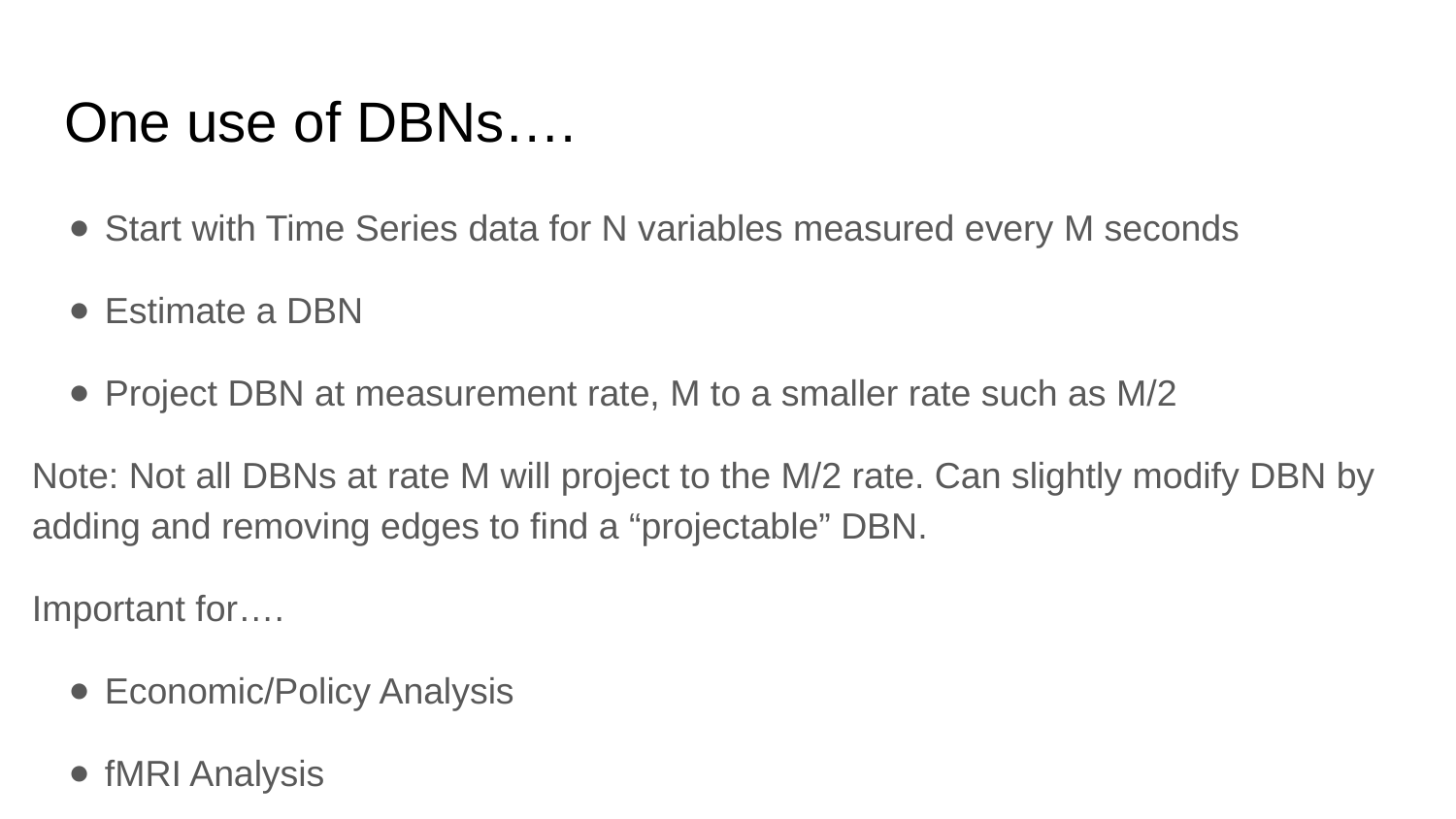

# One use of DBNs….
Start with Time Series data for N variables measured every M seconds
Estimate a DBN
Project DBN at measurement rate, M to a smaller rate such as M/2
Note: Not all DBNs at rate M will project to the M/2 rate. Can slightly modify DBN by adding and removing edges to find a “projectable” DBN.
Important for….
Economic/Policy Analysis
fMRI Analysis